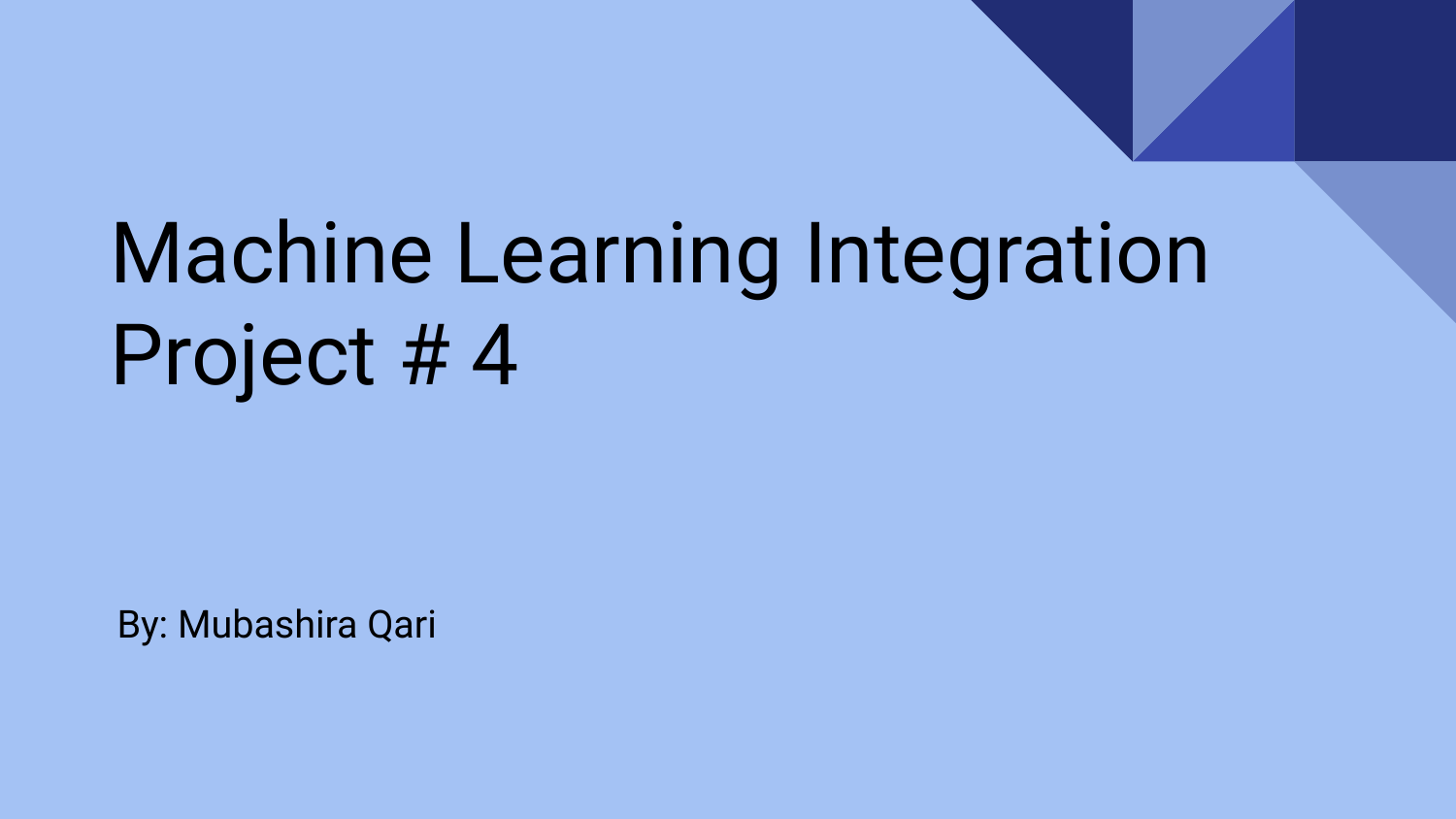

# Machine Learning Integration Project # 4
By: Mubashira Qari